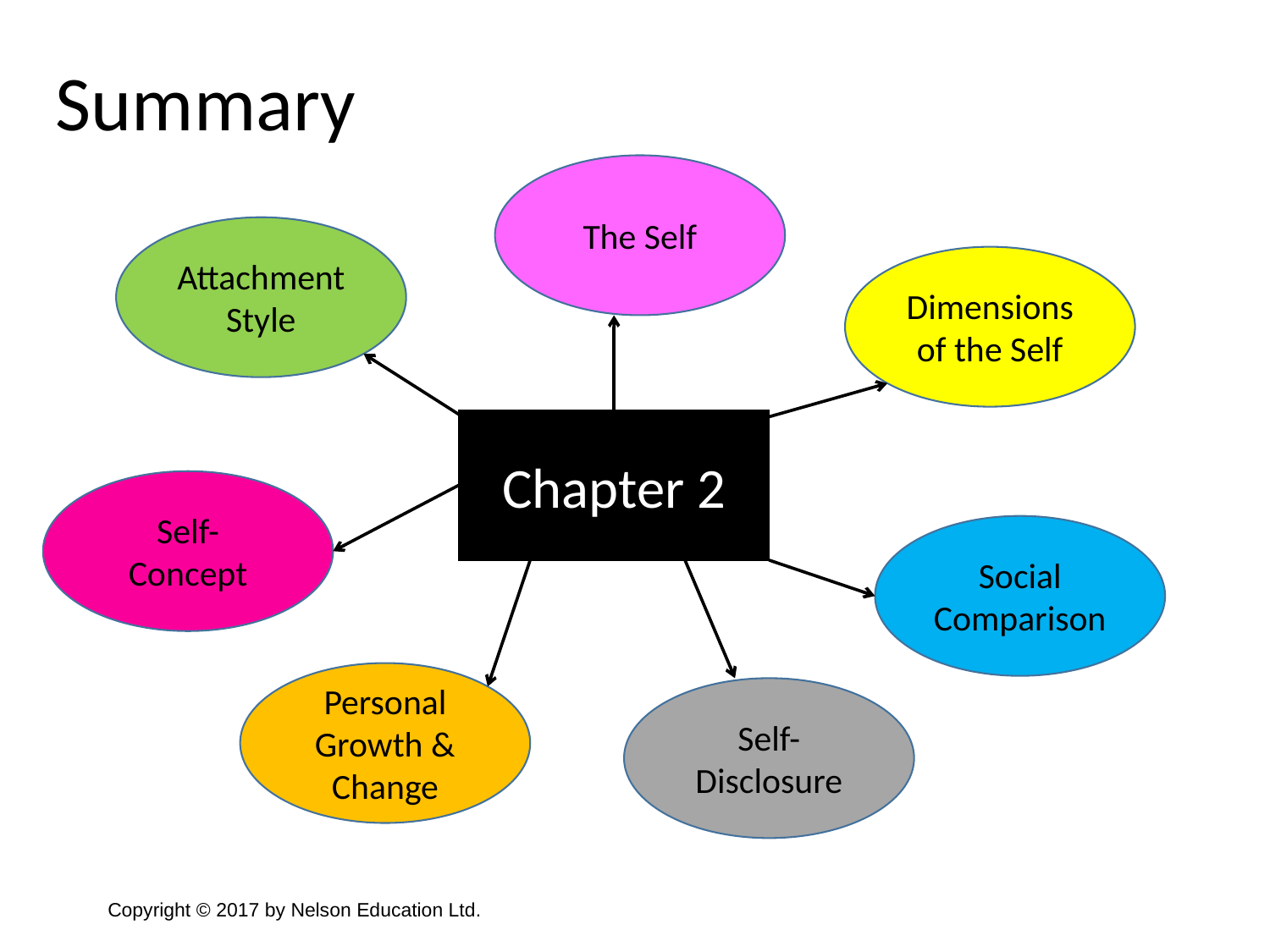

Summary
The Self
Attachment Style
Dimensions of the Self
Chapter 2
Self- Concept
Social Comparison
Personal Growth & Change
Self-Disclosure